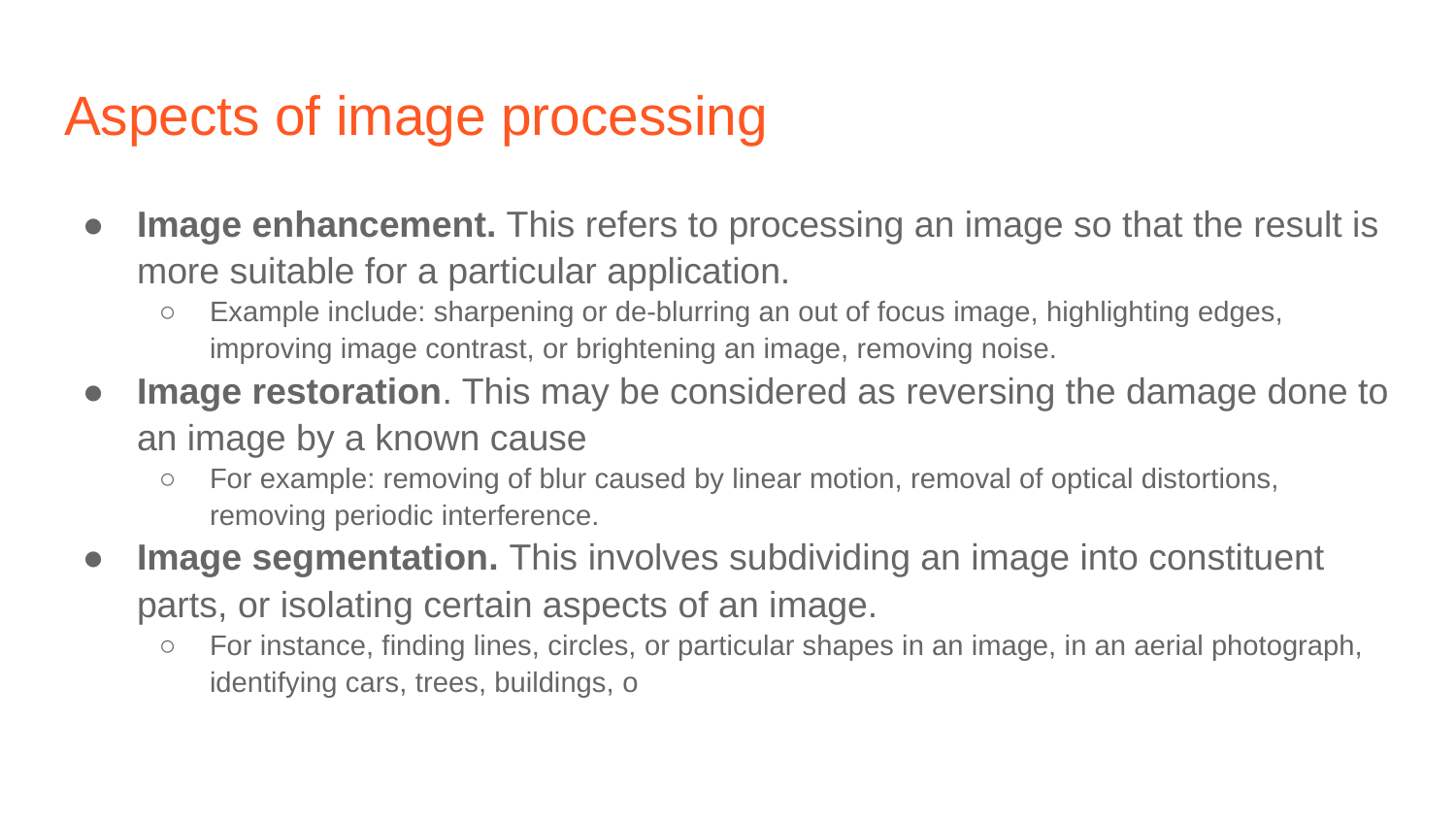

# Aspects of image processing
Image enhancement. This refers to processing an image so that the result is more suitable for a particular application.
Example include: sharpening or de-blurring an out of focus image, highlighting edges, improving image contrast, or brightening an image, removing noise.
Image restoration. This may be considered as reversing the damage done to an image by a known cause
For example: removing of blur caused by linear motion, removal of optical distortions, removing periodic interference.
Image segmentation. This involves subdividing an image into constituent parts, or isolating certain aspects of an image.
For instance, finding lines, circles, or particular shapes in an image, in an aerial photograph, identifying cars, trees, buildings, o